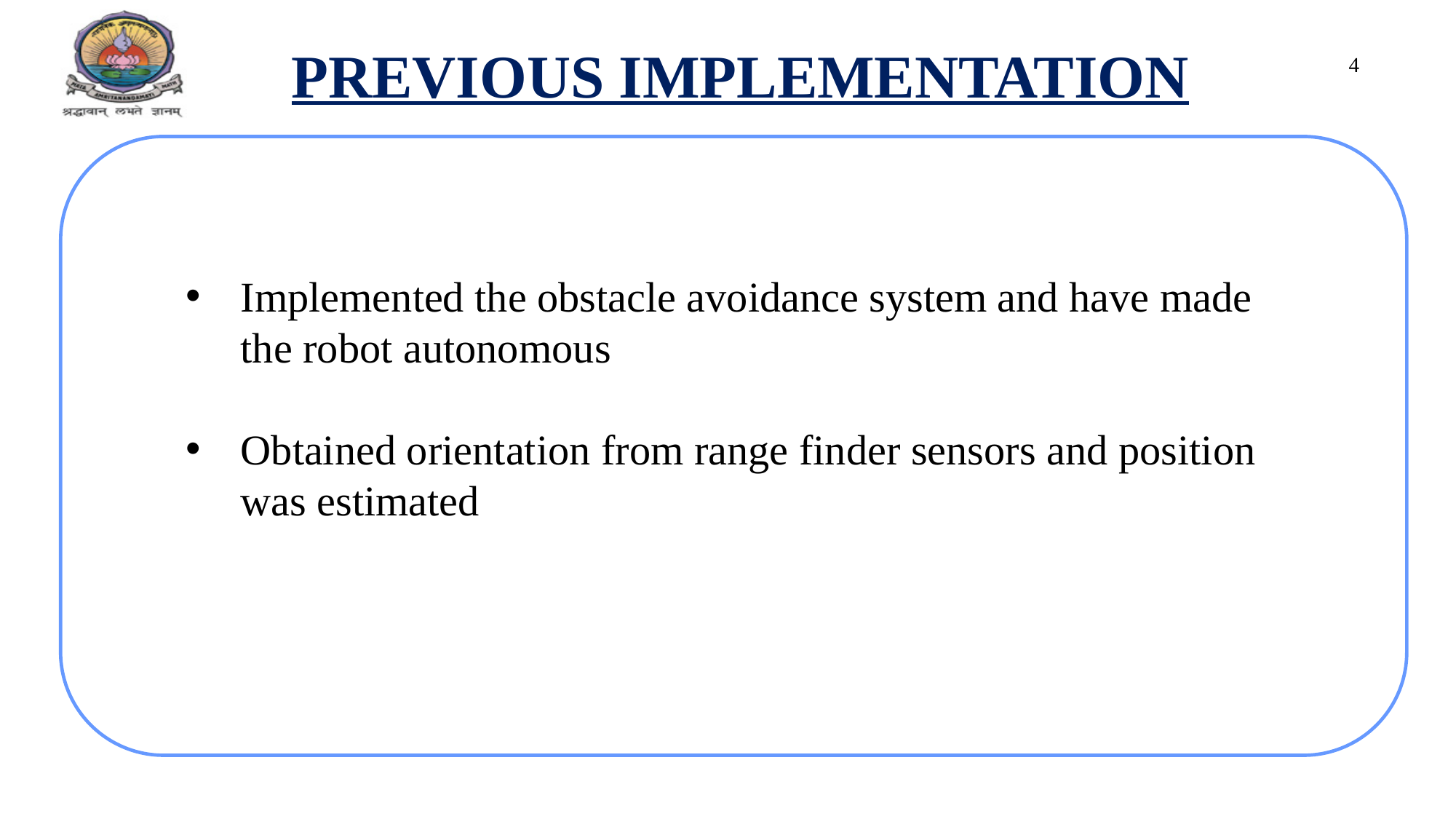

PREVIOUS IMPLEMENTATION
4
Implemented the obstacle avoidance system and have made the robot autonomous

Obtained orientation from range finder sensors and position was estimated